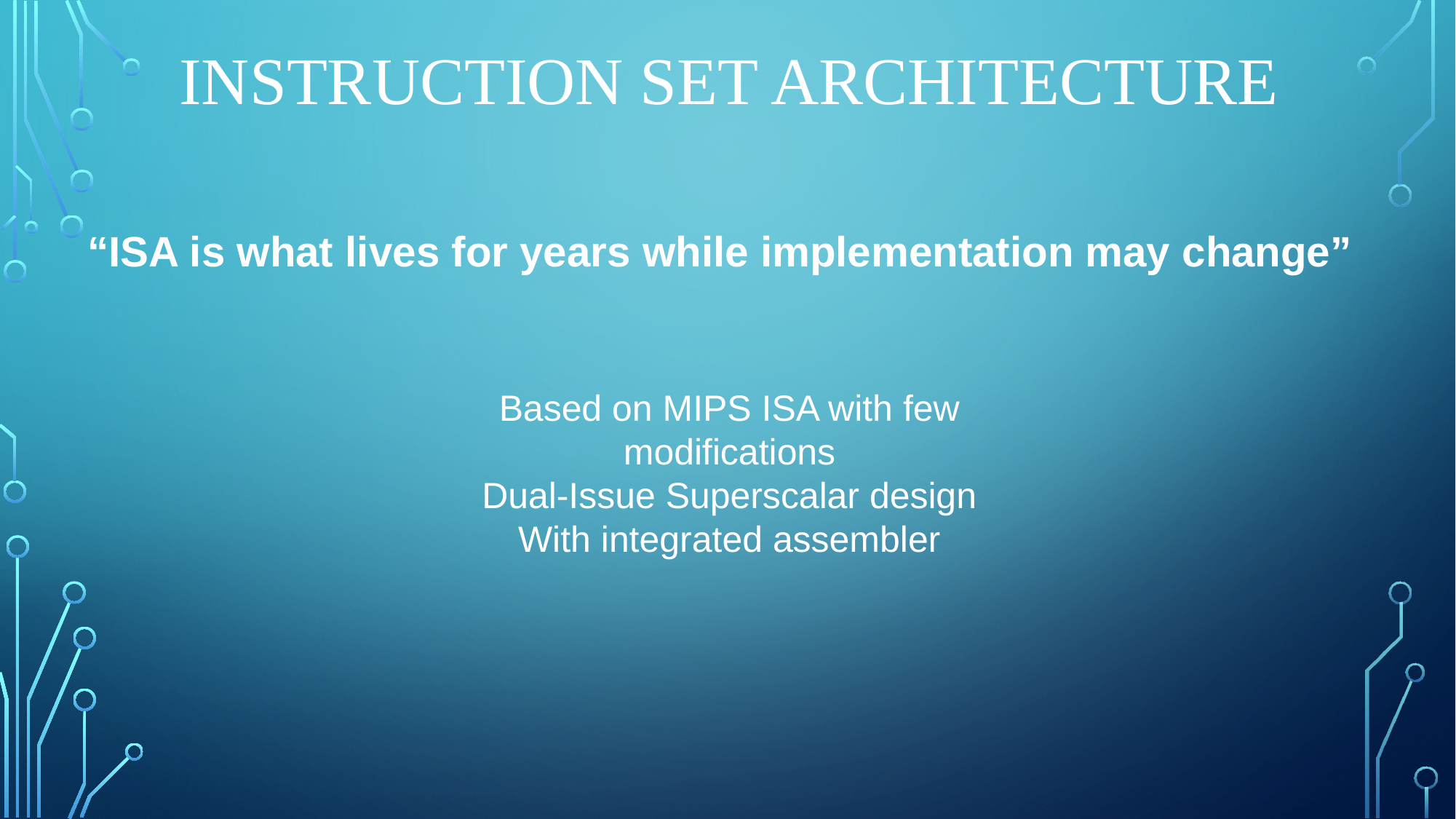

INSTRUCTION SET ARCHITECTURE
“ISA is what lives for years while implementation may change”

Based on MIPS ISA with few modifications
 Dual-Issue Superscalar design
With integrated assembler